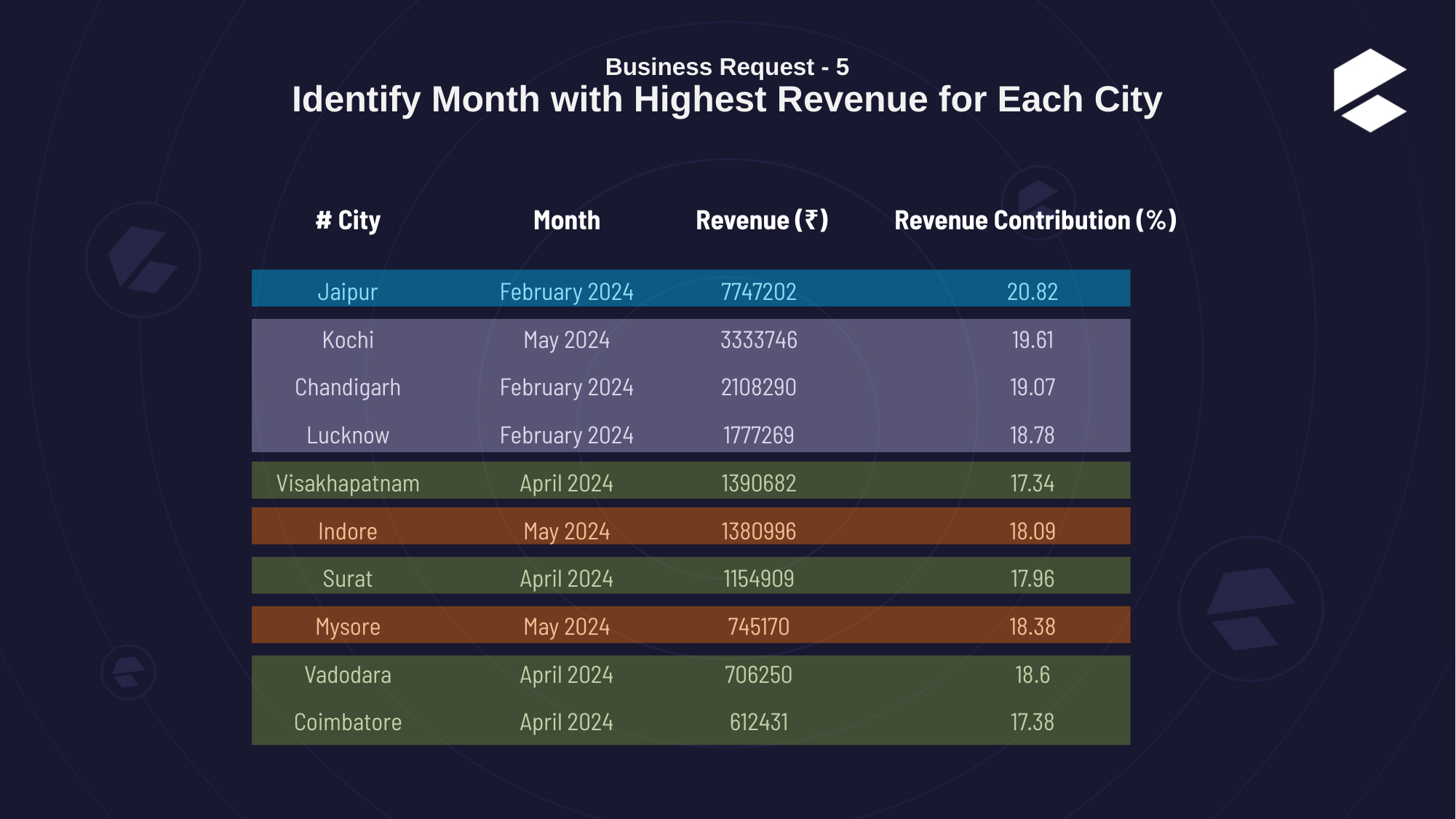

# Business Request - 5 Identify Month with Highest Revenue for Each City
| # City | Month | Revenue (₹) | Revenue Contribution (%) |
| --- | --- | --- | --- |
| Jaipur | February 2024 | 7747202 | 20.82 |
| Kochi | May 2024 | 3333746 | 19.61 |
| Chandigarh | February 2024 | 2108290 | 19.07 |
| Lucknow | February 2024 | 1777269 | 18.78 |
| Visakhapatnam | April 2024 | 1390682 | 17.34 |
| Indore | May 2024 | 1380996 | 18.09 |
| Surat | April 2024 | 1154909 | 17.96 |
| Mysore | May 2024 | 745170 | 18.38 |
| Vadodara | April 2024 | 706250 | 18.6 |
| Coimbatore | April 2024 | 612431 | 17.38 |